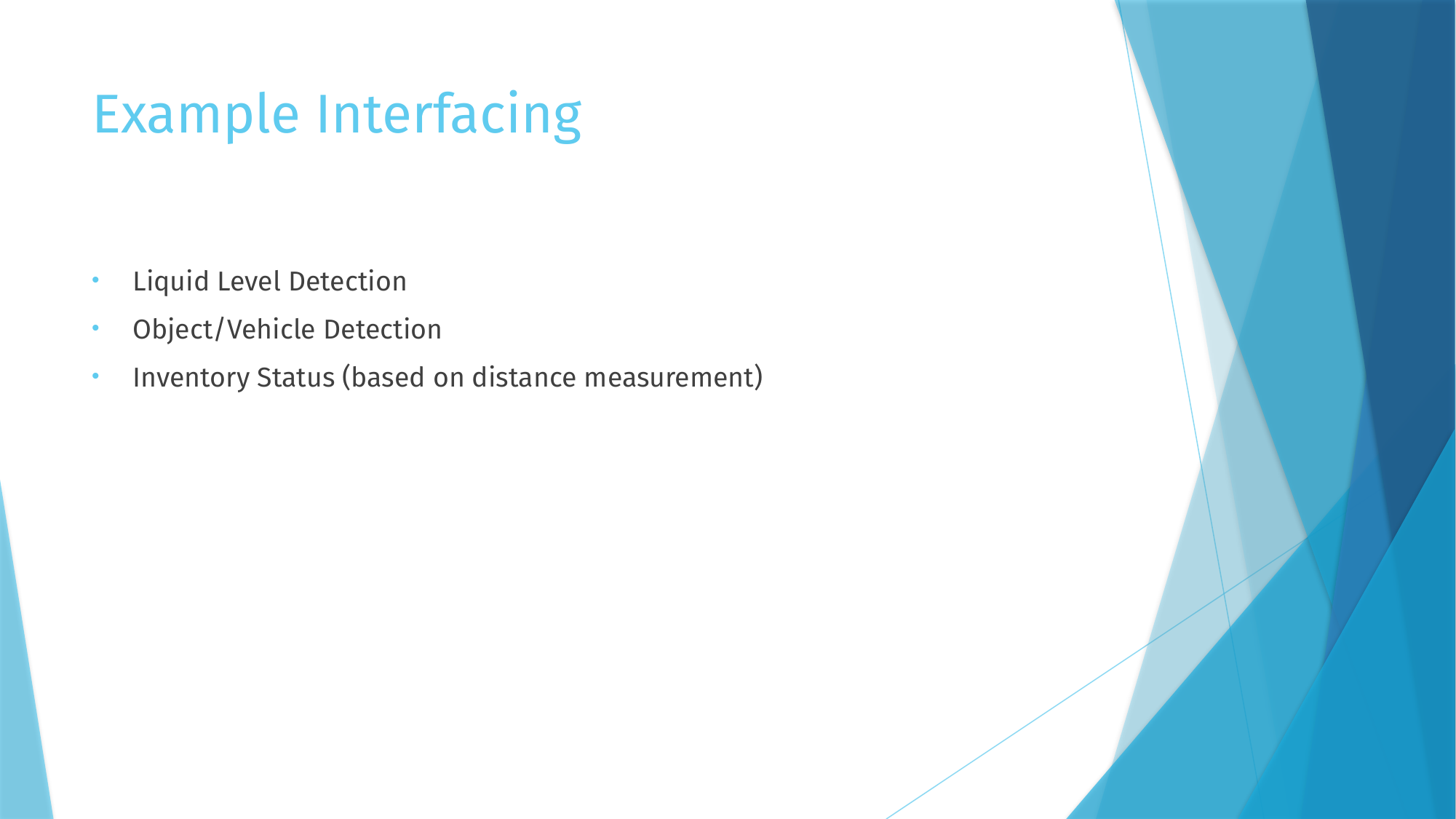

# Example Interfacing
Liquid Level Detection
Object/Vehicle Detection
Inventory Status (based on distance measurement)